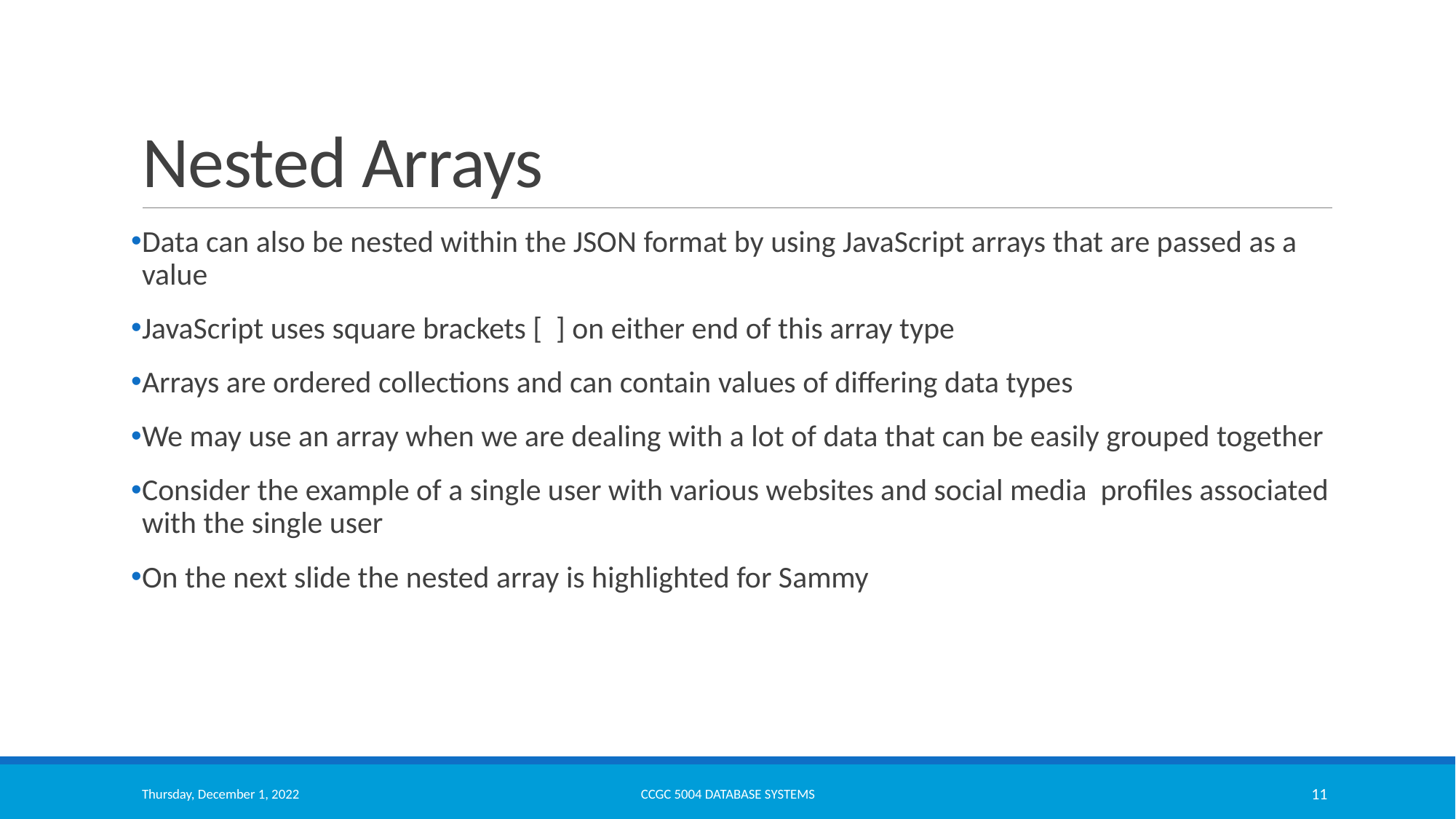

# Nested Arrays
Data can also be nested within the JSON format by using JavaScript arrays that are passed as a value
JavaScript uses square brackets [  ] on either end of this array type
Arrays are ordered collections and can contain values of differing data types
We may use an array when we are dealing with a lot of data that can be easily grouped together
Consider the example of a single user with various websites and social media  profiles associated with the single user
On the next slide the nested array is highlighted for Sammy
Thursday, December 1, 2022
CCGC 5004 Database Systems
11